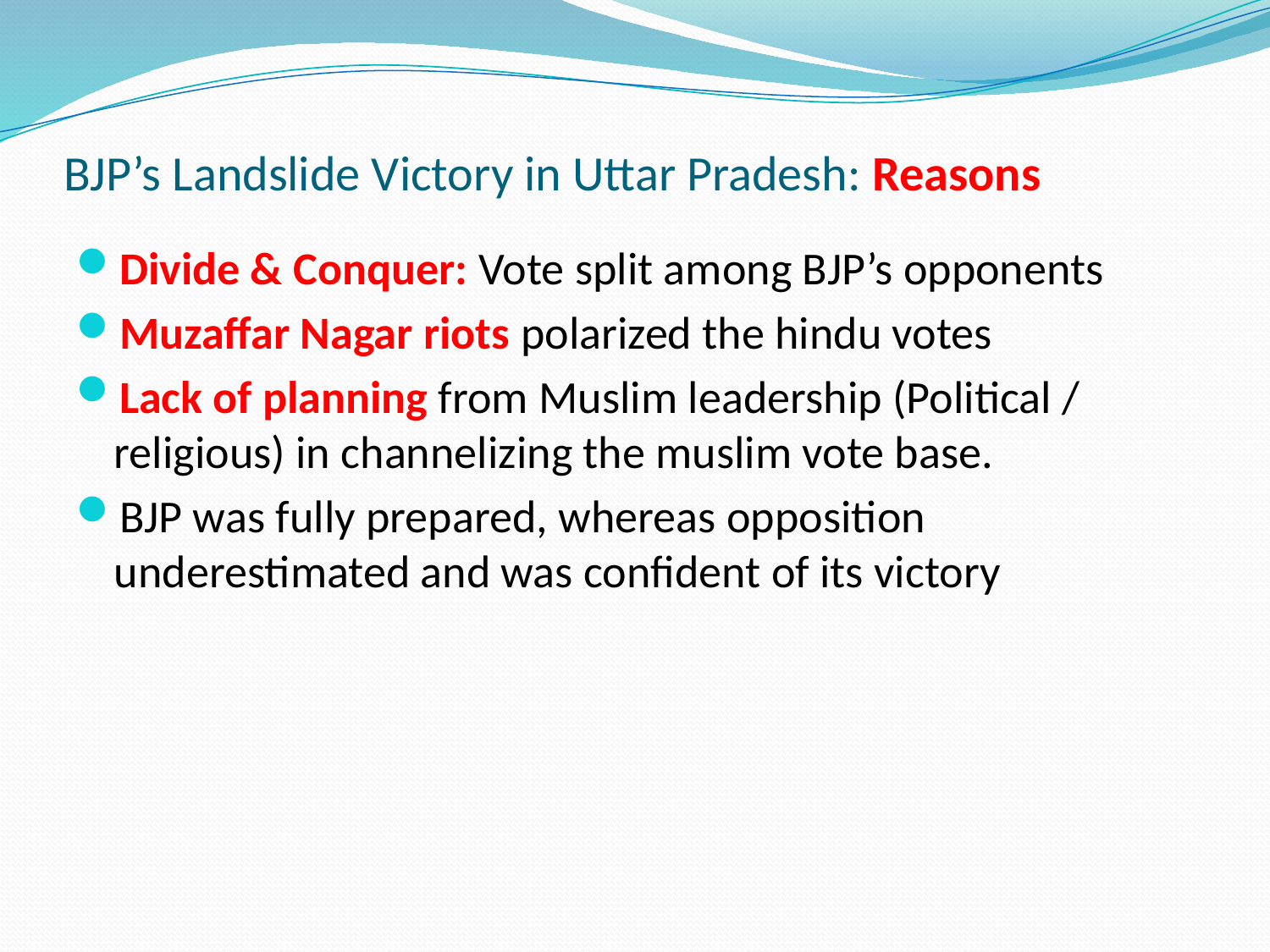

# BJP’s Landslide Victory in Uttar Pradesh: Reasons
Divide & Conquer: Vote split among BJP’s opponents
Muzaffar Nagar riots polarized the hindu votes
Lack of planning from Muslim leadership (Political / religious) in channelizing the muslim vote base.
BJP was fully prepared, whereas opposition underestimated and was confident of its victory